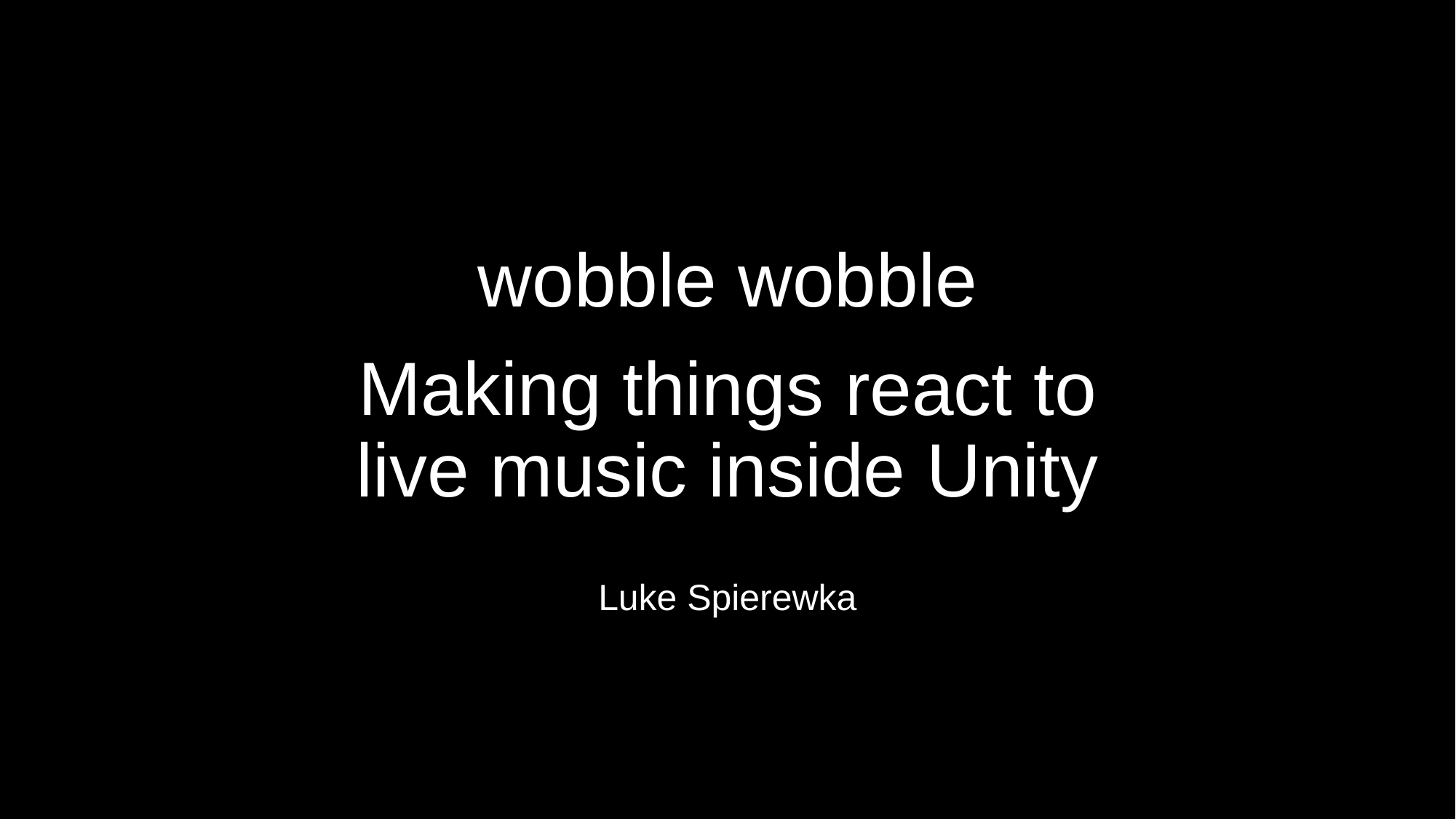

# wobble wobble Making things react to live music inside Unity
Luke Spierewka